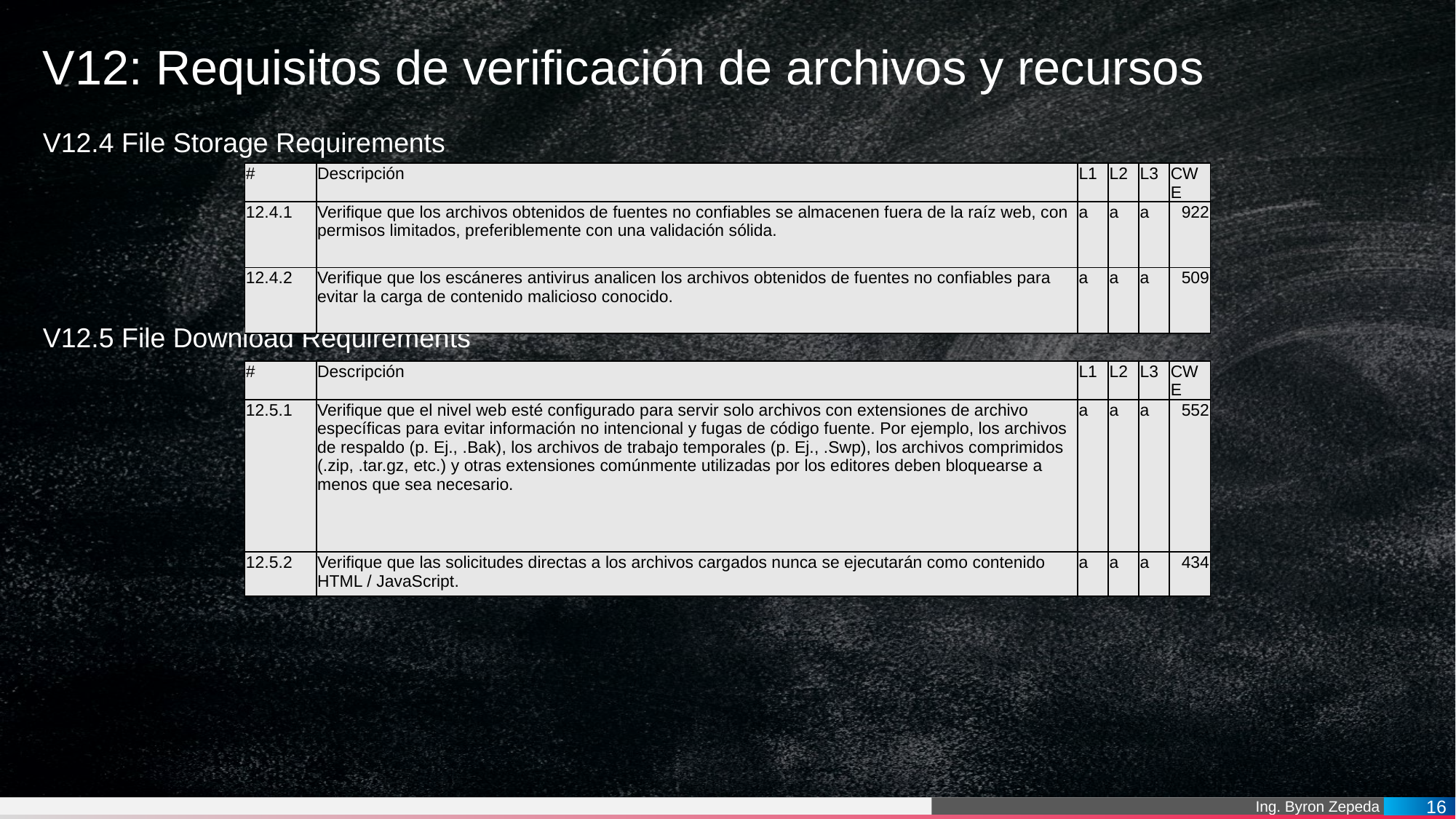

# V12: Requisitos de verificación de archivos y recursos
V12.4 File Storage Requirements

V12.5 File Download Requirements
| # | Descripción | L1 | L2 | L3 | CWE |
| --- | --- | --- | --- | --- | --- |
| 12.4.1 | Verifique que los archivos obtenidos de fuentes no confiables se almacenen fuera de la raíz web, con permisos limitados, preferiblemente con una validación sólida. | a | a | a | 922 |
| 12.4.2 | Verifique que los escáneres antivirus analicen los archivos obtenidos de fuentes no confiables para evitar la carga de contenido malicioso conocido. | a | a | a | 509 |
| # | Descripción | L1 | L2 | L3 | CWE |
| --- | --- | --- | --- | --- | --- |
| 12.5.1 | Verifique que el nivel web esté configurado para servir solo archivos con extensiones de archivo específicas para evitar información no intencional y fugas de código fuente. Por ejemplo, los archivos de respaldo (p. Ej., .Bak), los archivos de trabajo temporales (p. Ej., .Swp), los archivos comprimidos (.zip, .tar.gz, etc.) y otras extensiones comúnmente utilizadas por los editores deben bloquearse a menos que sea necesario. | a | a | a | 552 |
| 12.5.2 | Verifique que las solicitudes directas a los archivos cargados nunca se ejecutarán como contenido HTML / JavaScript. | a | a | a | 434 |
16